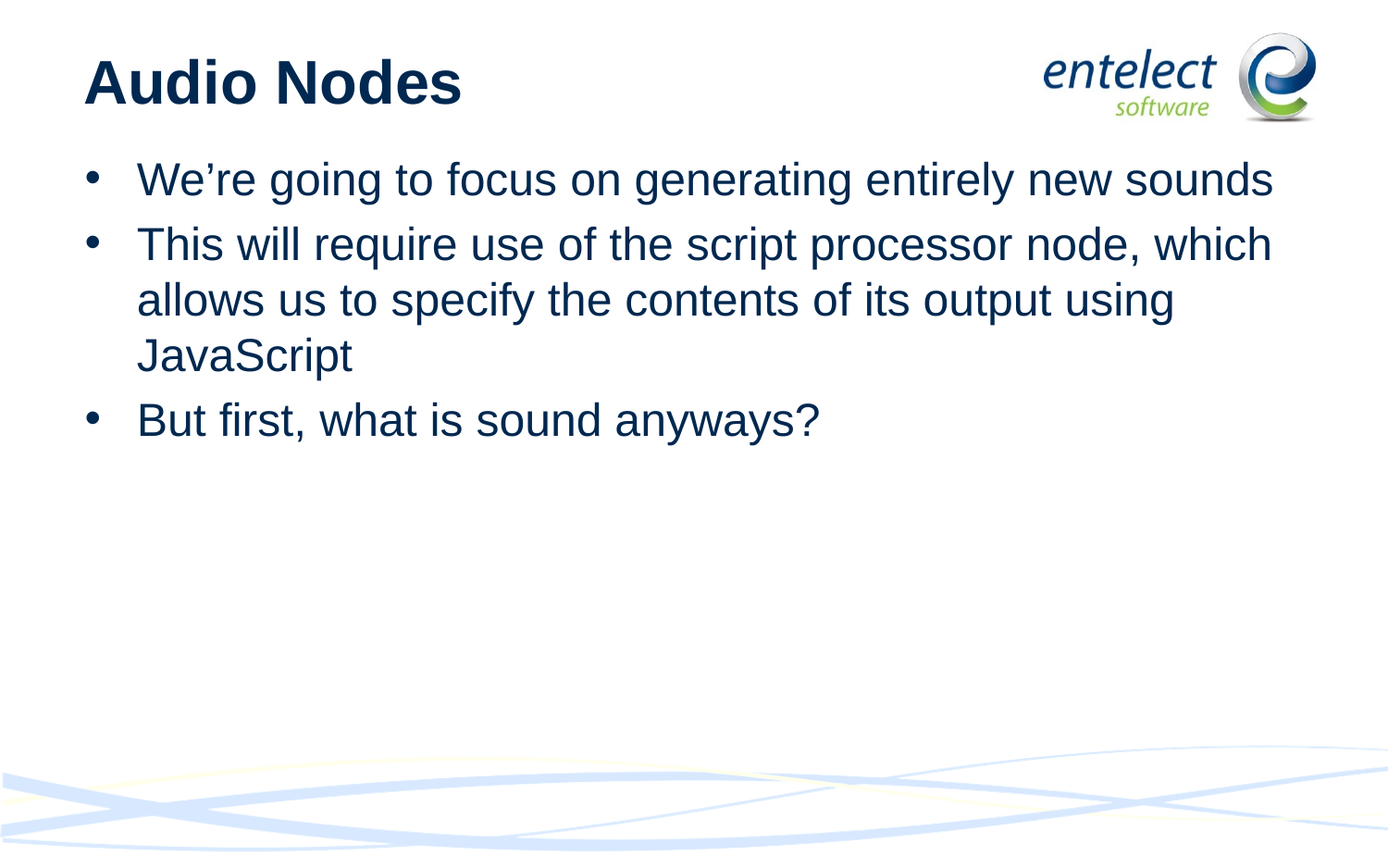

# Audio Nodes
We’re going to focus on generating entirely new sounds
This will require use of the script processor node, which allows us to specify the contents of its output using JavaScript
But first, what is sound anyways?